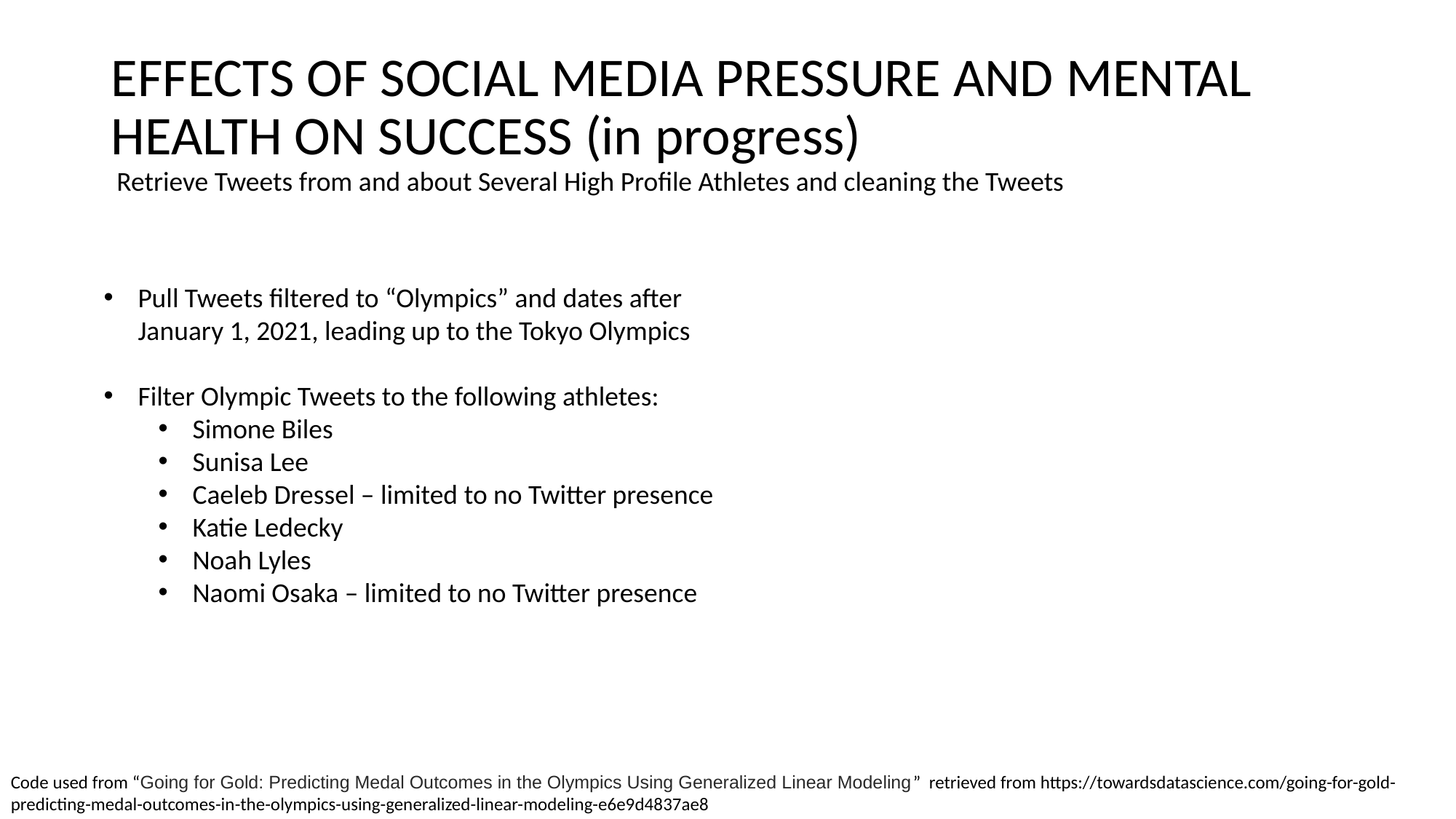

EFFECTS OF SOCIAL MEDIA PRESSURE AND MENTAL HEALTH ON SUCCESS (in progress)
Retrieve Tweets from and about Several High Profile Athletes and cleaning the Tweets
Pull Tweets filtered to “Olympics” and dates after January 1, 2021, leading up to the Tokyo Olympics

Filter Olympic Tweets to the following athletes:
Simone Biles
Sunisa Lee
Caeleb Dressel – limited to no Twitter presence
Katie Ledecky
Noah Lyles
Naomi Osaka – limited to no Twitter presence
Code used from “Going for Gold: Predicting Medal Outcomes in the Olympics Using Generalized Linear Modeling”  retrieved from https://towardsdatascience.com/going-for-gold-predicting-medal-outcomes-in-the-olympics-using-generalized-linear-modeling-e6e9d4837ae8